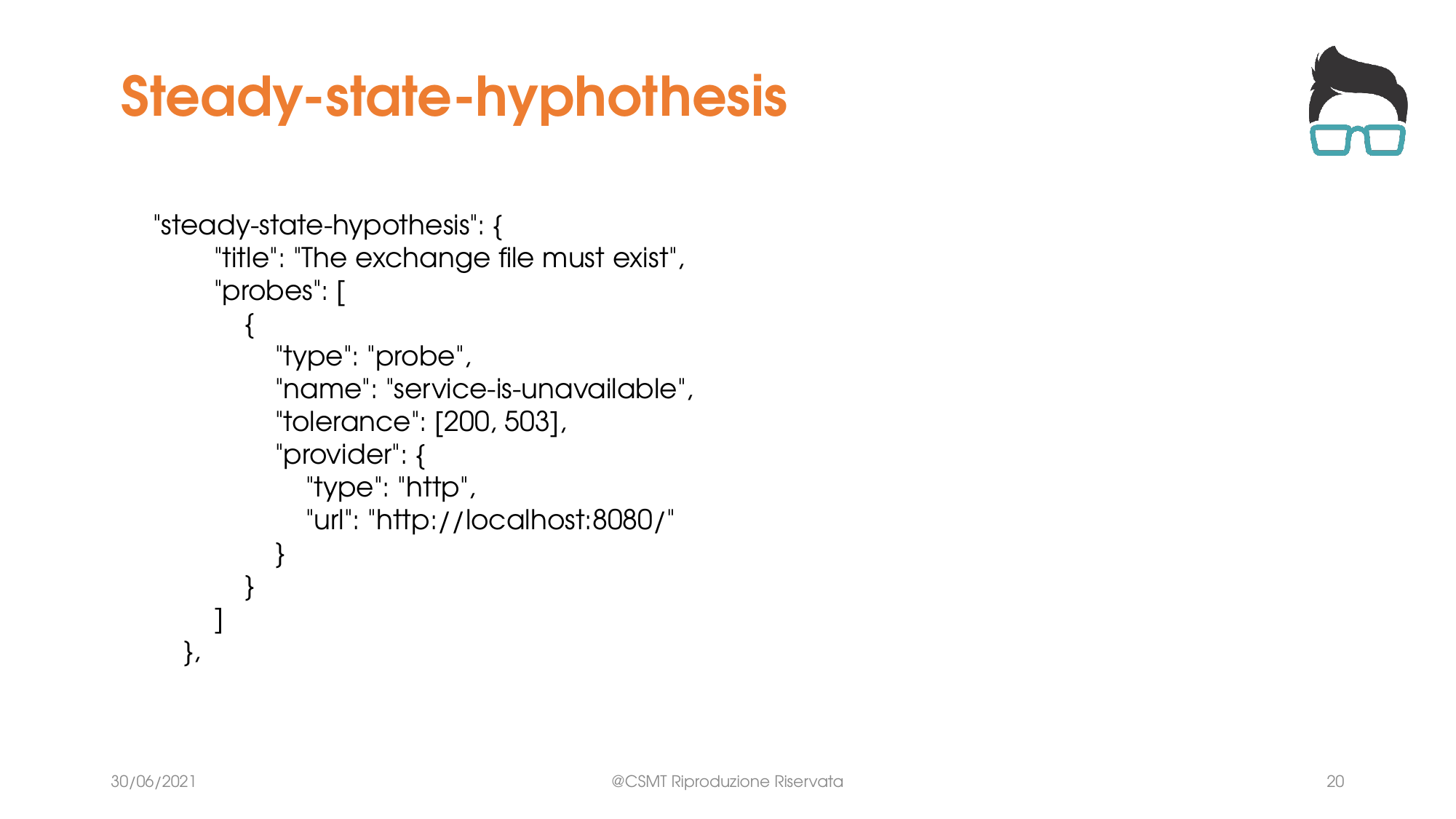

# Steady-state-hyphothesis
"steady-state-hypothesis": {
        "title": "The exchange file must exist",
        "probes": [
            {
                "type": "probe",
                "name": "service-is-unavailable",
                "tolerance": [200, 503],
                "provider": {
                    "type": "http",
                    "url": "http://localhost:8080/"
                }
            }
        ]
    },
30/06/2021
@CSMT Riproduzione Riservata
20